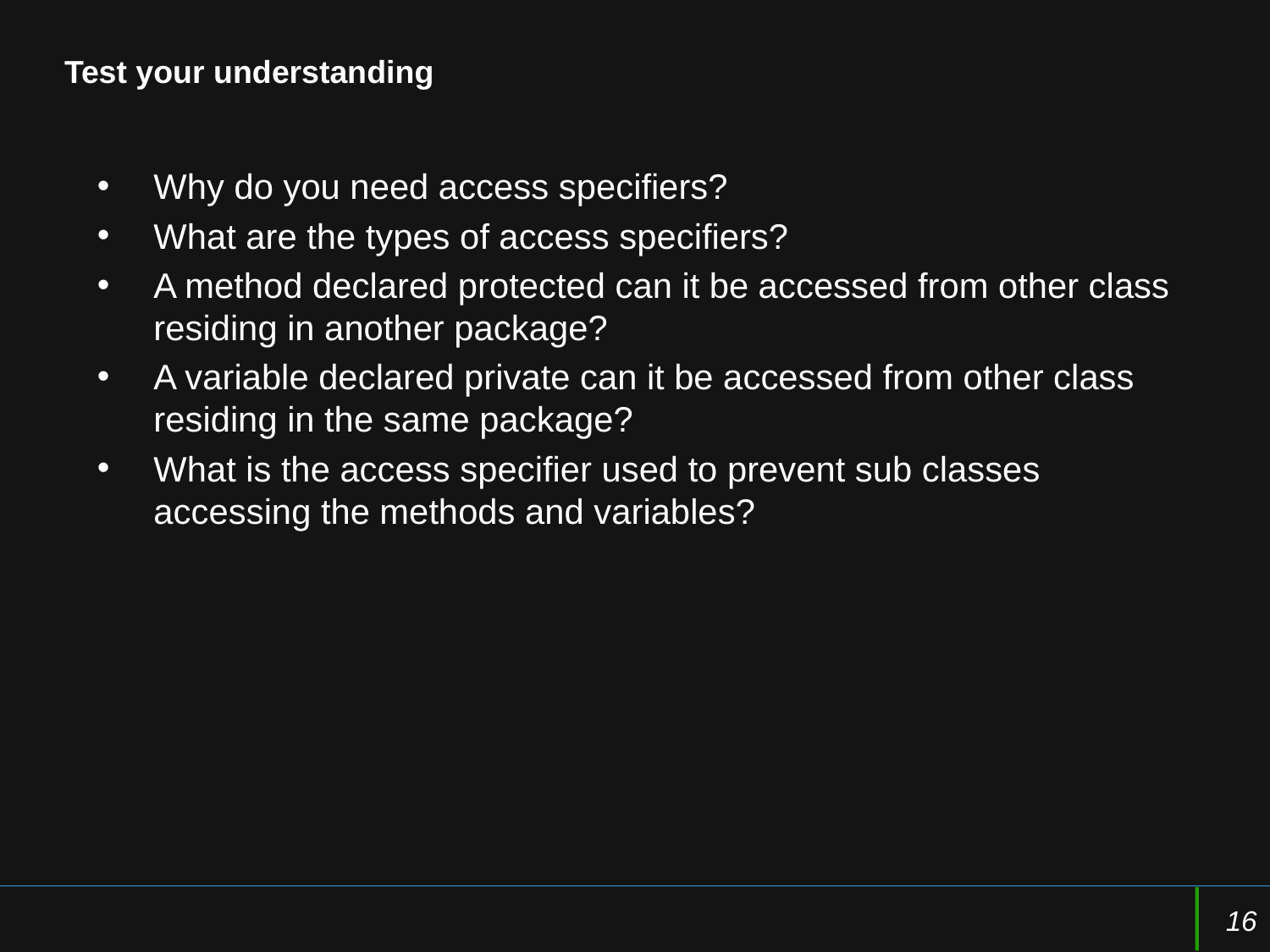

# Test your understanding
Why do you need access specifiers?
What are the types of access specifiers?
A method declared protected can it be accessed from other class residing in another package?
A variable declared private can it be accessed from other class residing in the same package?
What is the access specifier used to prevent sub classes accessing the methods and variables?
16